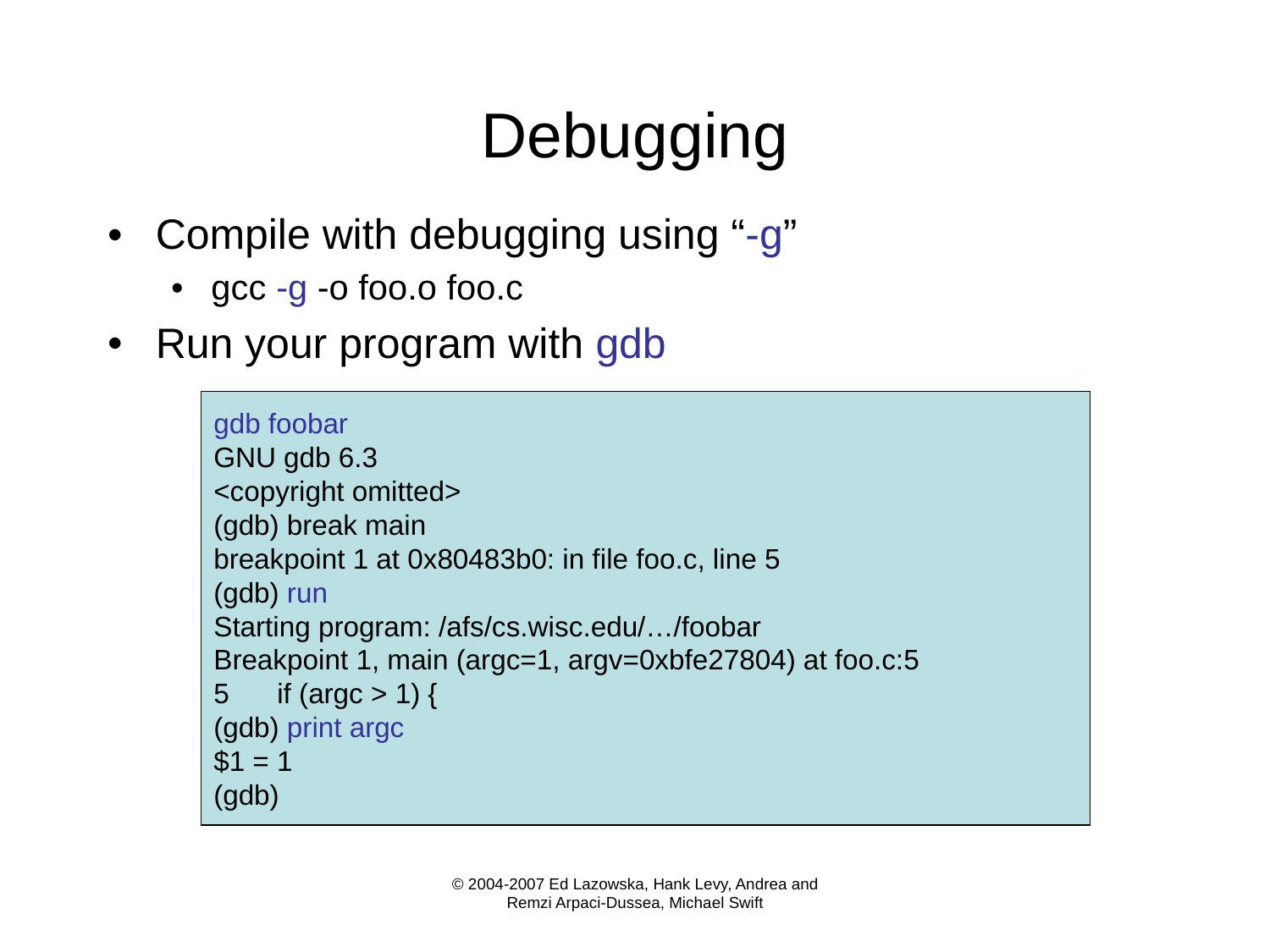

# Debugging
Compile with debugging using “-g”
gcc -g -o foo.o foo.c
Run your program with gdb

gdb foobar
GNU gdb 6.3
<copyright omitted>
(gdb) break main
breakpoint 1 at 0x80483b0: in file foo.c, line 5
(gdb) run
Starting program: /afs/cs.wisc.edu/…/foobar
Breakpoint 1, main (argc=1, argv=0xbfe27804) at foo.c:5
if (argc > 1) {
(gdb) print argc
$1 = 1
(gdb)
© 2004-2007 Ed Lazowska, Hank Levy, Andrea and Remzi Arpaci-Dussea, Michael Swift